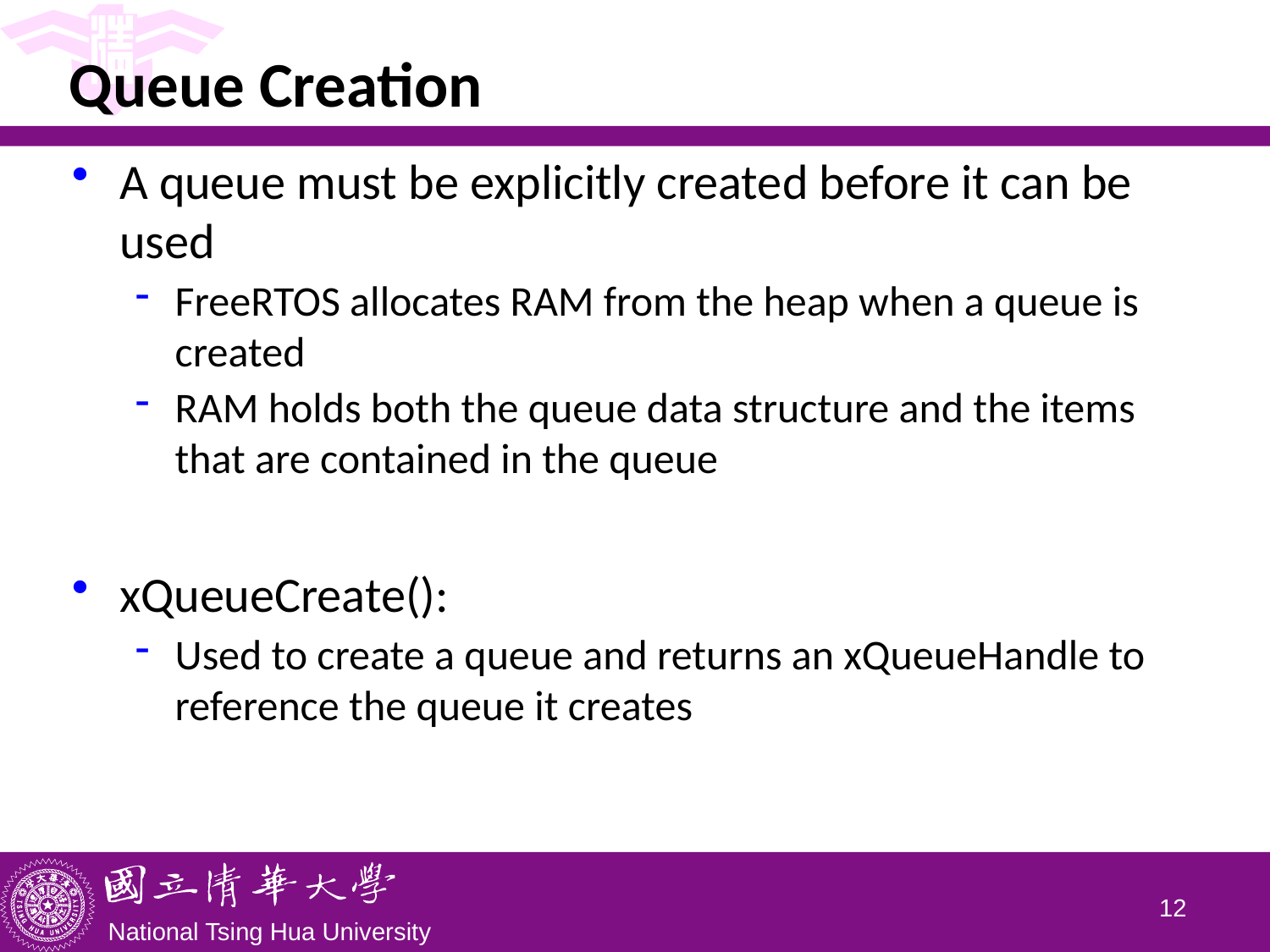

# Queue Creation
A queue must be explicitly created before it can be used
FreeRTOS allocates RAM from the heap when a queue is created
RAM holds both the queue data structure and the items that are contained in the queue

xQueueCreate():
Used to create a queue and returns an xQueueHandle to reference the queue it creates
12